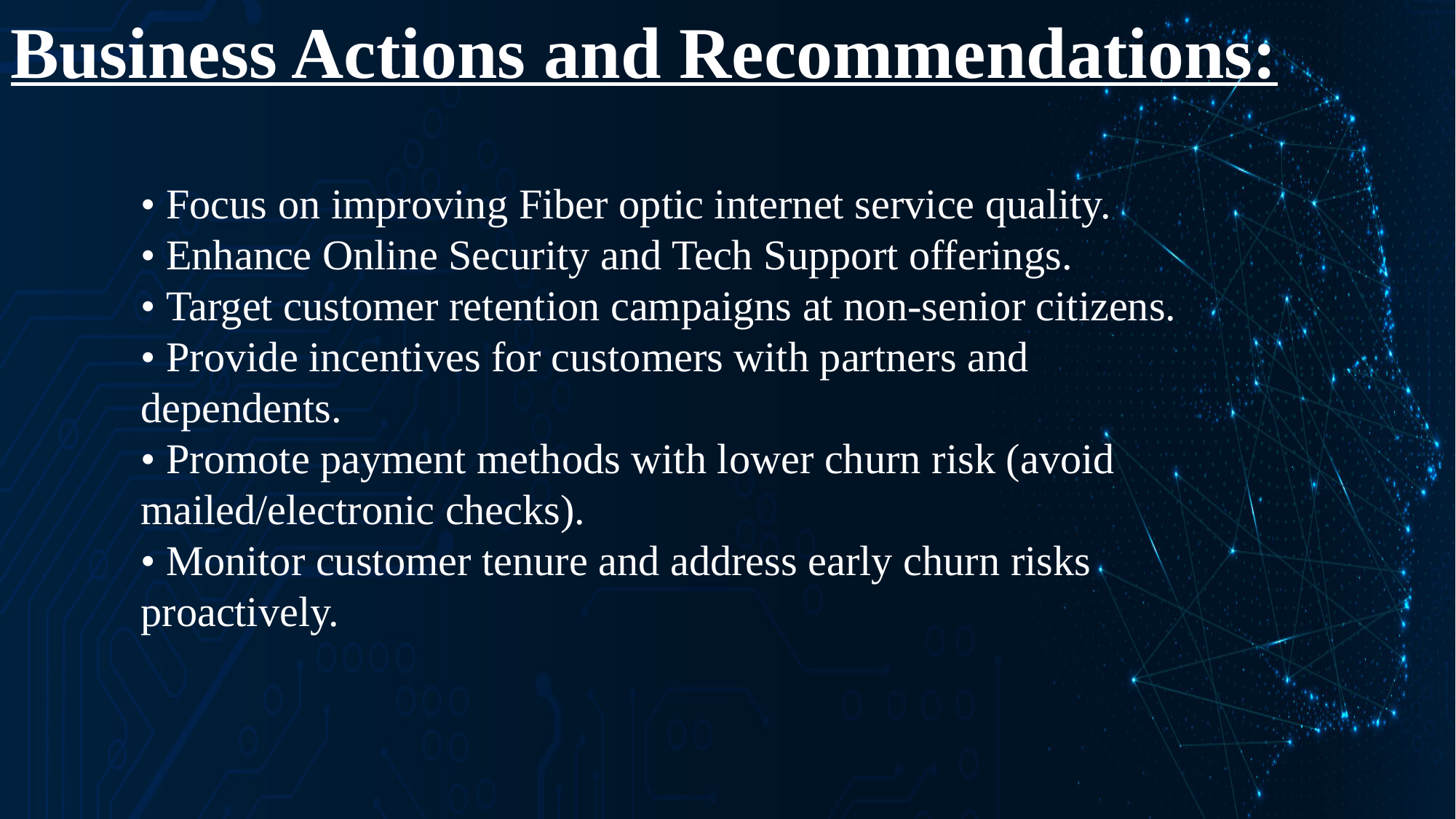

Business Actions and Recommendations:
• Focus on improving Fiber optic internet service quality.
• Enhance Online Security and Tech Support offerings.
• Target customer retention campaigns at non-senior citizens.
• Provide incentives for customers with partners and dependents.
• Promote payment methods with lower churn risk (avoid mailed/electronic checks).
• Monitor customer tenure and address early churn risks proactively.